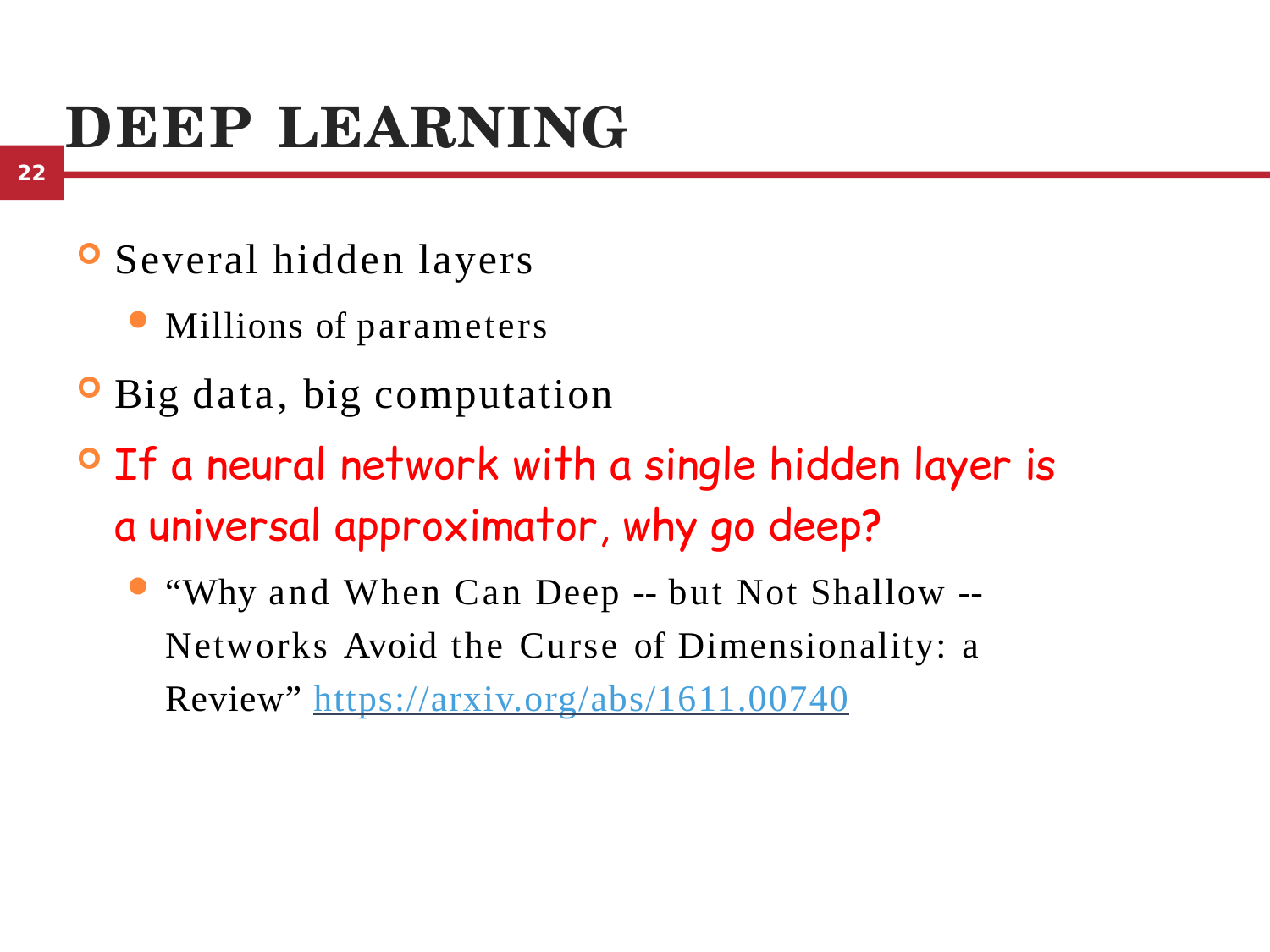

# Deep Learning
Several hidden layers
Millions of parameters
Big data, big computation
If a neural network with a single hidden layer is a universal approximator, why go deep?
“Why and When Can Deep -- but Not Shallow -- Networks Avoid the Curse of Dimensionality: a Review” https://arxiv.org/abs/1611.00740
17